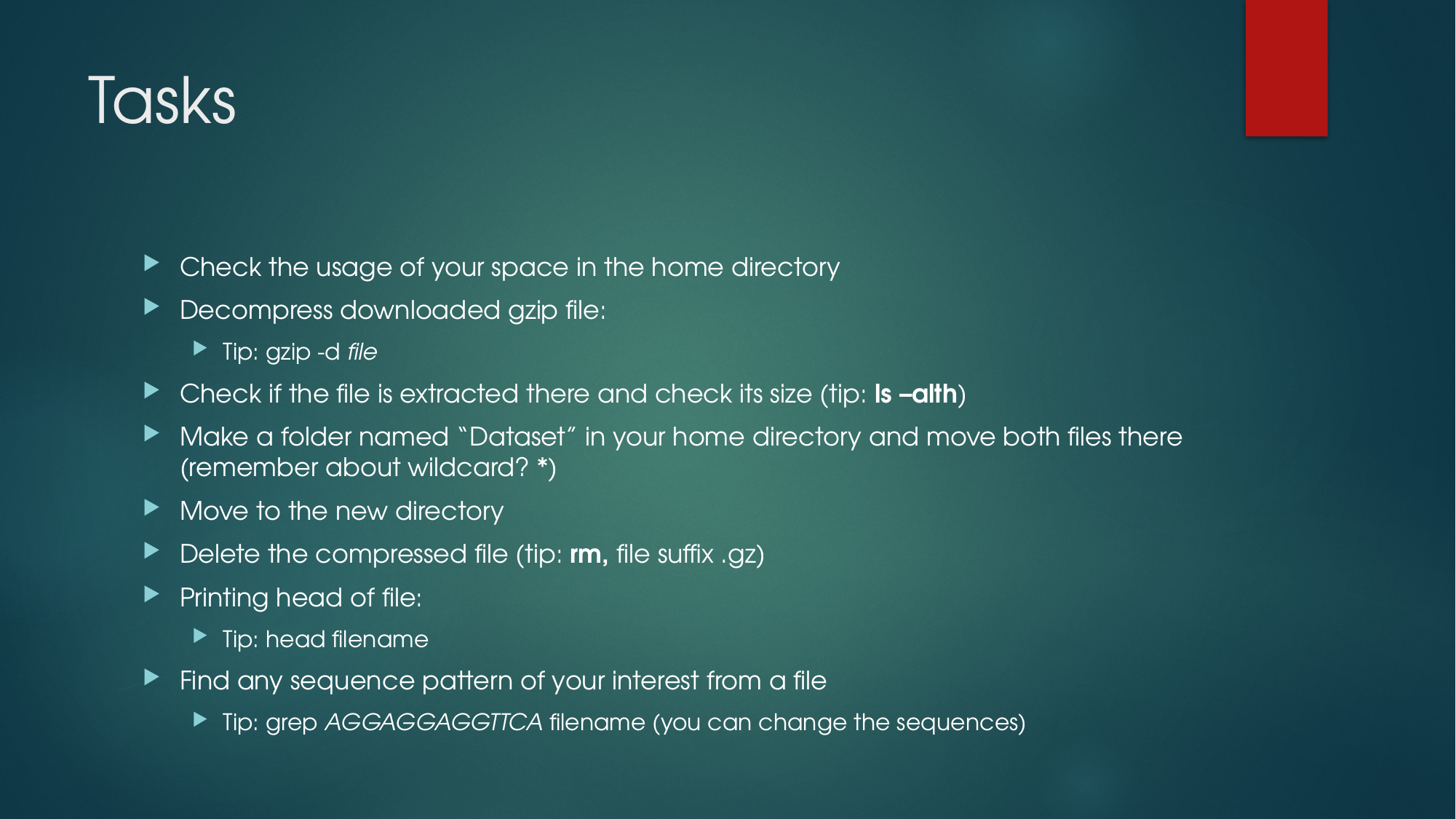

# Tasks
Check the usage of your space in the home directory
Decompress downloaded gzip file:
Tip: gzip -d file
Check if the file is extracted there and check its size (tip: ls –alth)
Make a folder named “Dataset” in your home directory and move both files there (remember about wildcard? *)
Move to the new directory
Delete the compressed file (tip: rm, file suffix .gz)
Printing head of file:
Tip: head filename
Find any sequence pattern of your interest from a file
Tip: grep AGGAGGAGGTTCA filename (you can change the sequences)